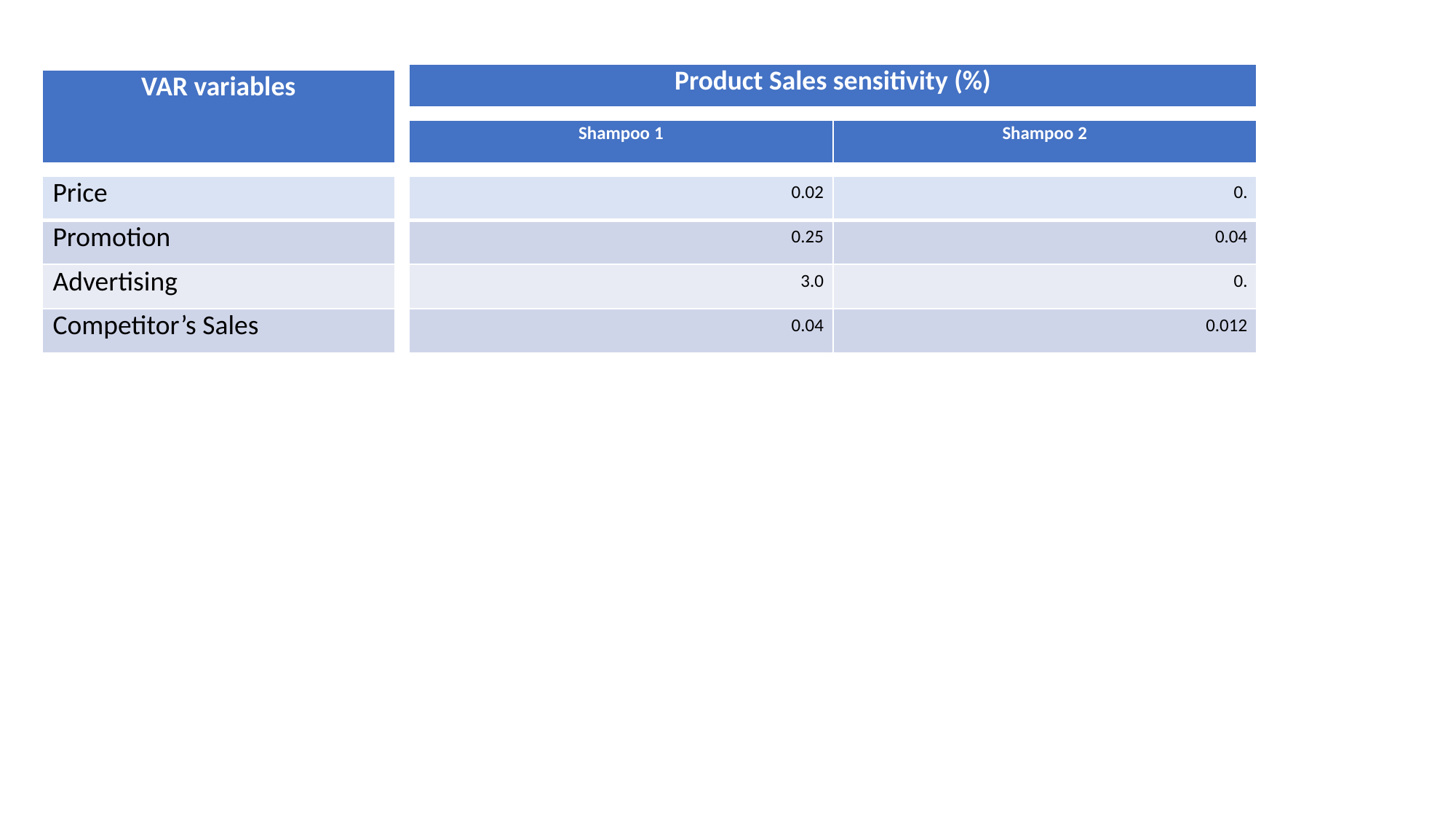

| Product Sales sensitivity (%) |
| --- |
| VAR variables |
| --- |
| Shampoo 1 | Shampoo 2 |
| --- | --- |
| Price |
| --- |
| Promotion |
| Advertising |
| Competitor’s Sales |
| 0.02 | 0. |
| --- | --- |
| 0.25 | 0.04 |
| 3.0 | 0. |
| 0.04 | 0.012 |